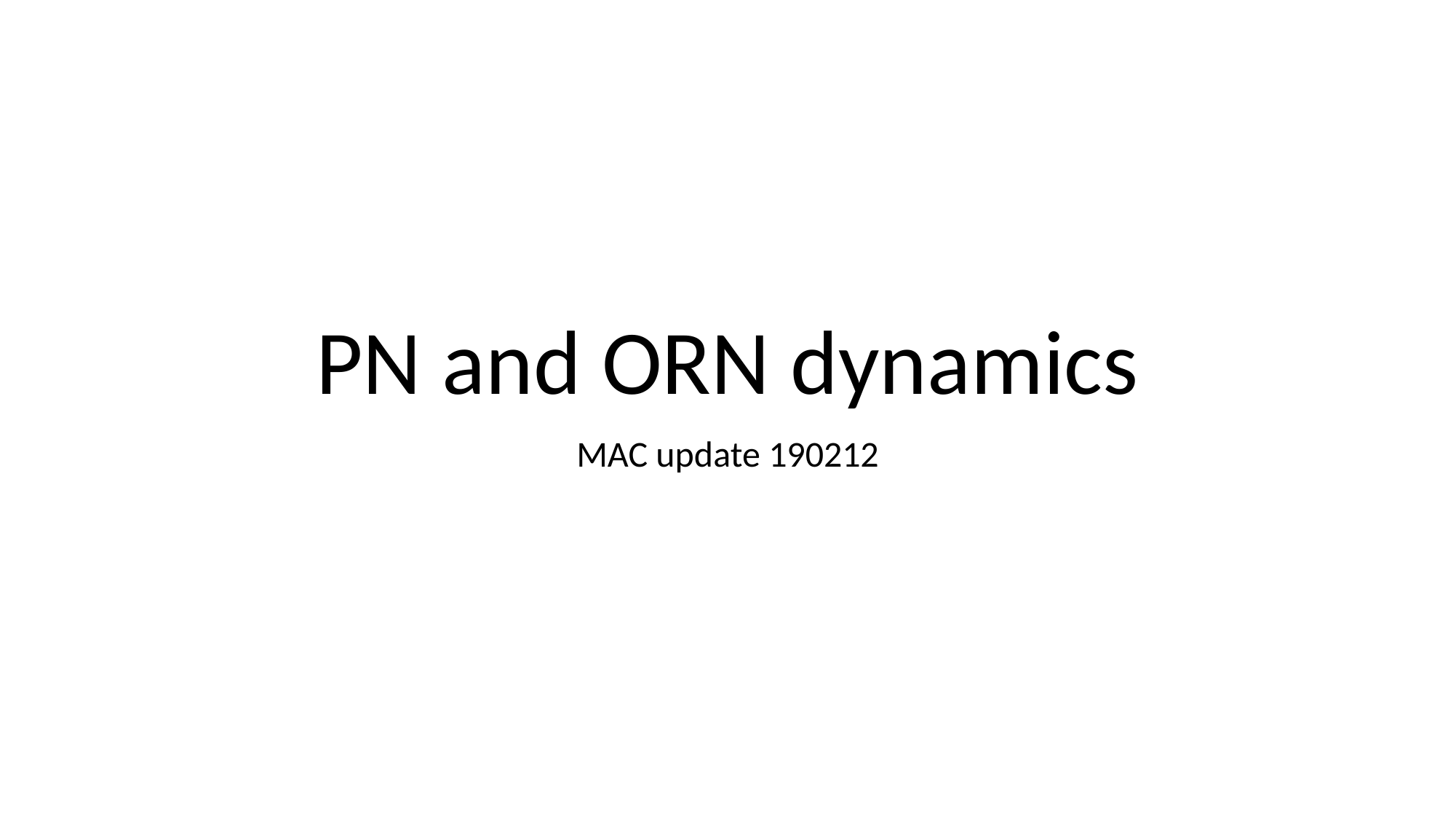

# PN and ORN dynamics
MAC update 190212